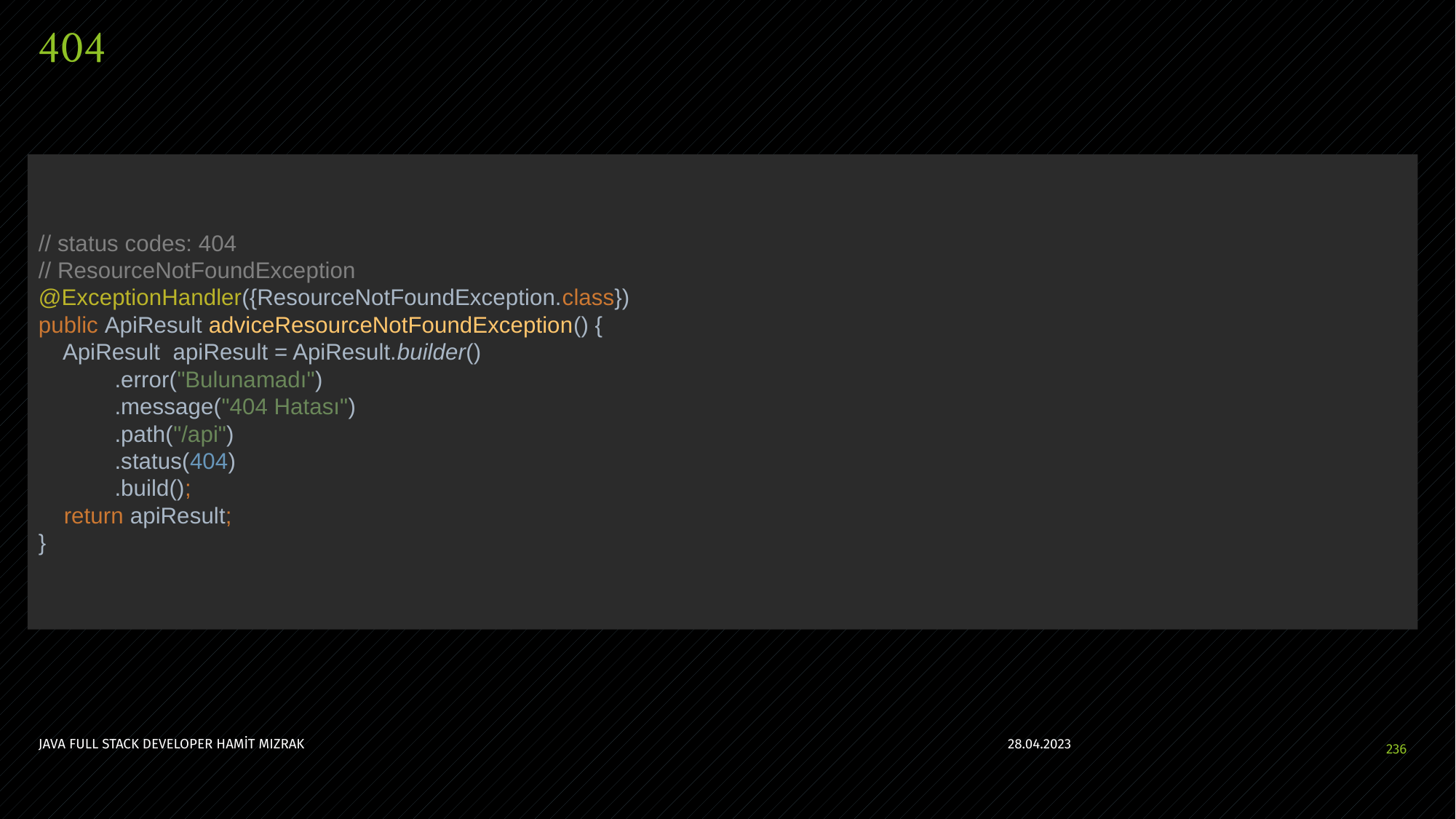

# 404
// status codes: 404
// ResourceNotFoundException
@ExceptionHandler({ResourceNotFoundException.class})
public ApiResult adviceResourceNotFoundException() {
    ApiResult  apiResult = ApiResult.builder()
            .error("Bulunamadı")
            .message("404 Hatası")
            .path("/api")
            .status(404)
            .build();
    return apiResult;
}
JAVA FULL STACK DEVELOPER HAMİT MIZRAK
28.04.2023
236